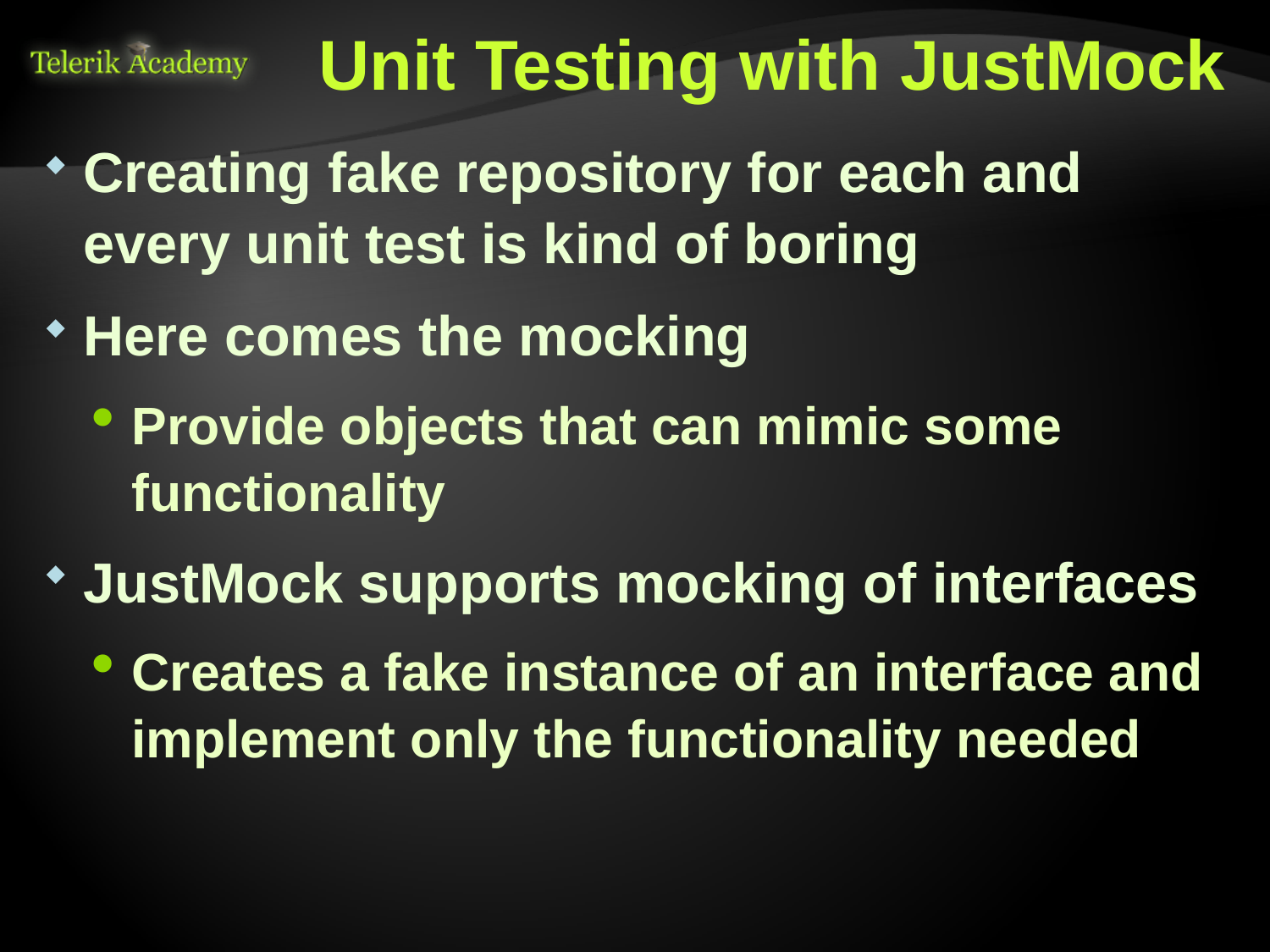

# Unit Testing with JustMock
Creating fake repository for each and every unit test is kind of boring
Here comes the mocking
Provide objects that can mimic some functionality
JustMock supports mocking of interfaces
Creates a fake instance of an interface and implement only the functionality needed